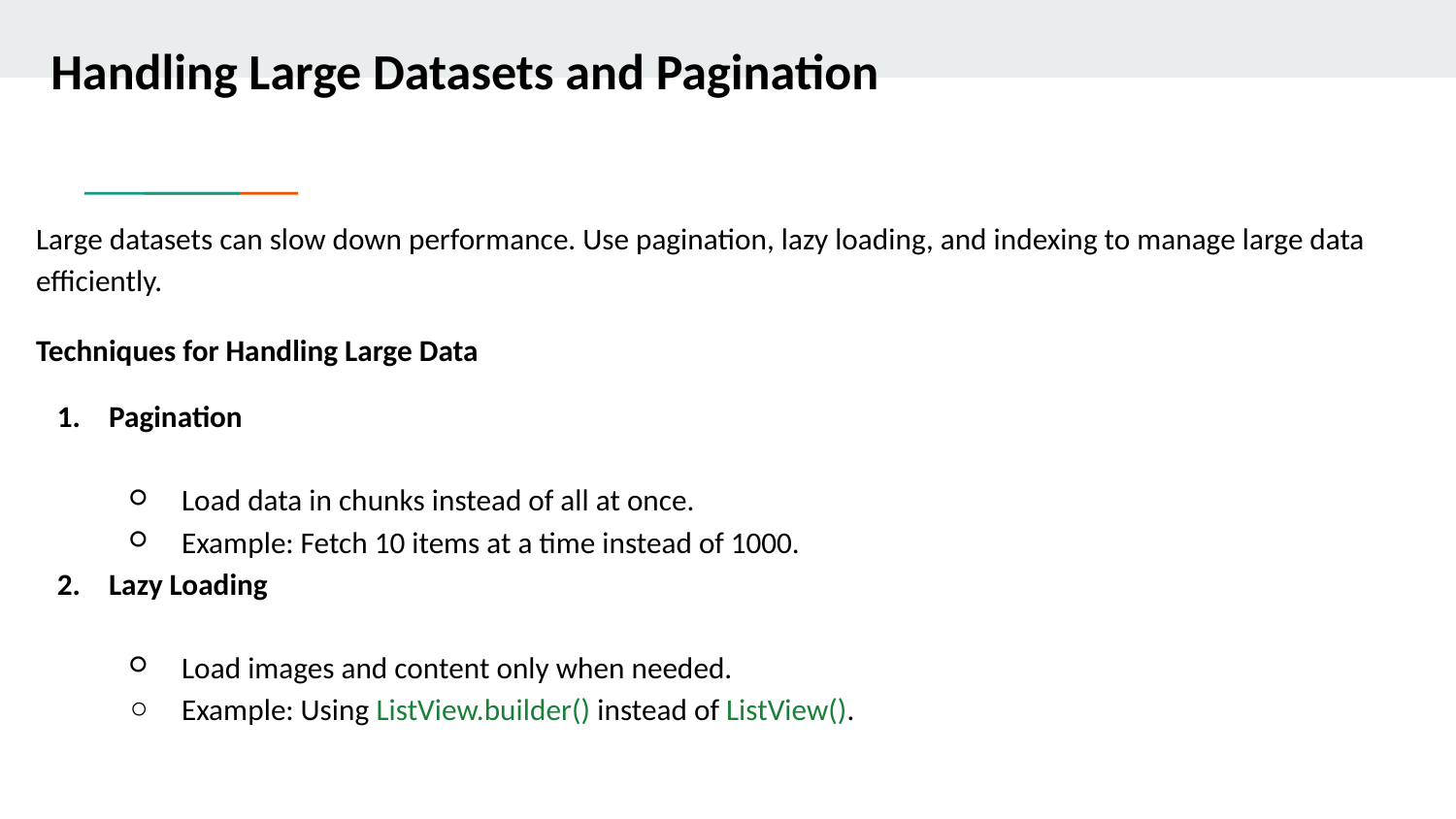

# Handling Large Datasets and Pagination
Large datasets can slow down performance. Use pagination, lazy loading, and indexing to manage large data efficiently.
Techniques for Handling Large Data
Pagination
Load data in chunks instead of all at once.
Example: Fetch 10 items at a time instead of 1000.
Lazy Loading
Load images and content only when needed.
Example: Using ListView.builder() instead of ListView().